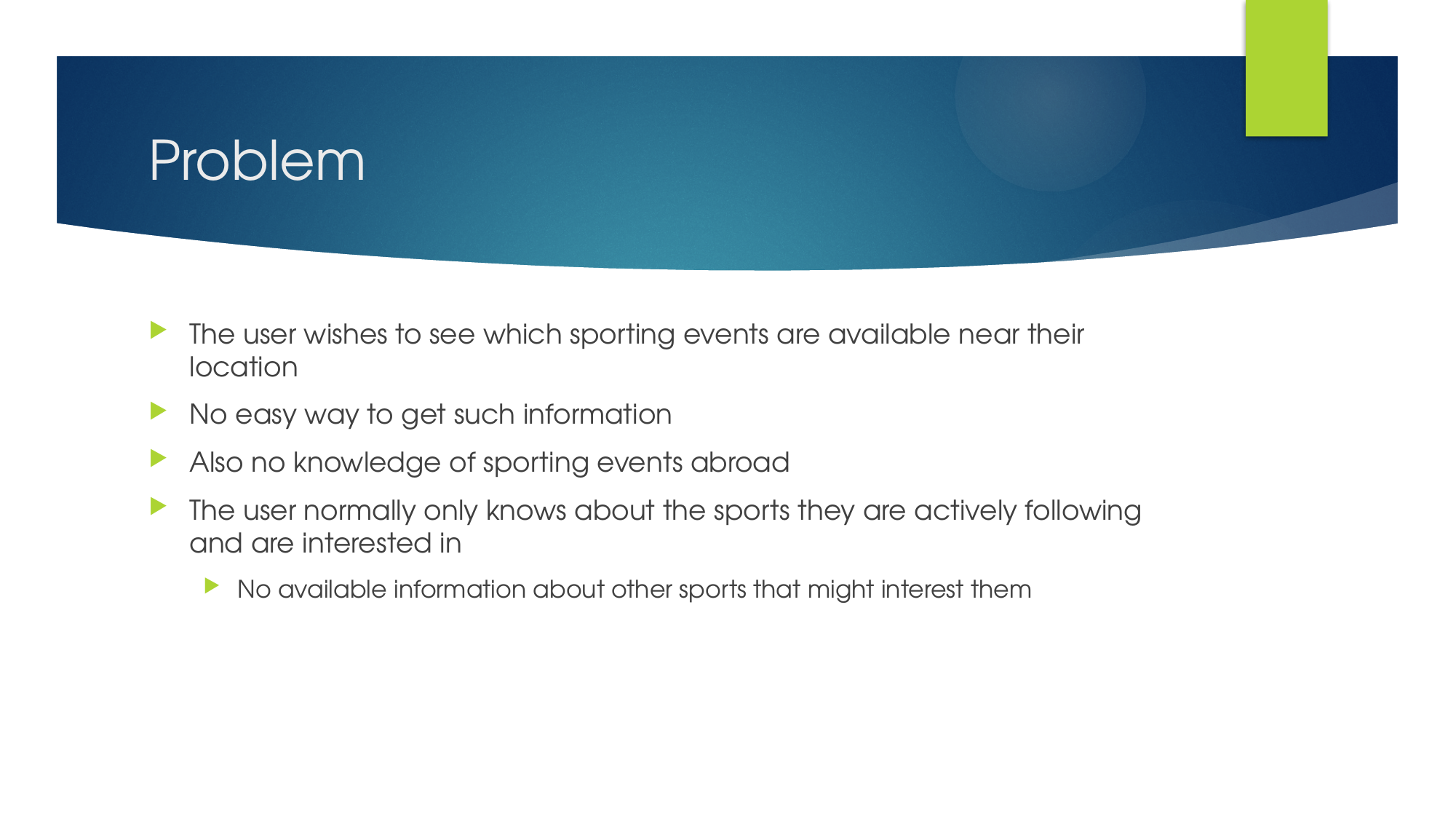

# Problem
The user wishes to see which sporting events are available near their location
No easy way to get such information
Also no knowledge of sporting events abroad
The user normally only knows about the sports they are actively following and are interested in
No available information about other sports that might interest them